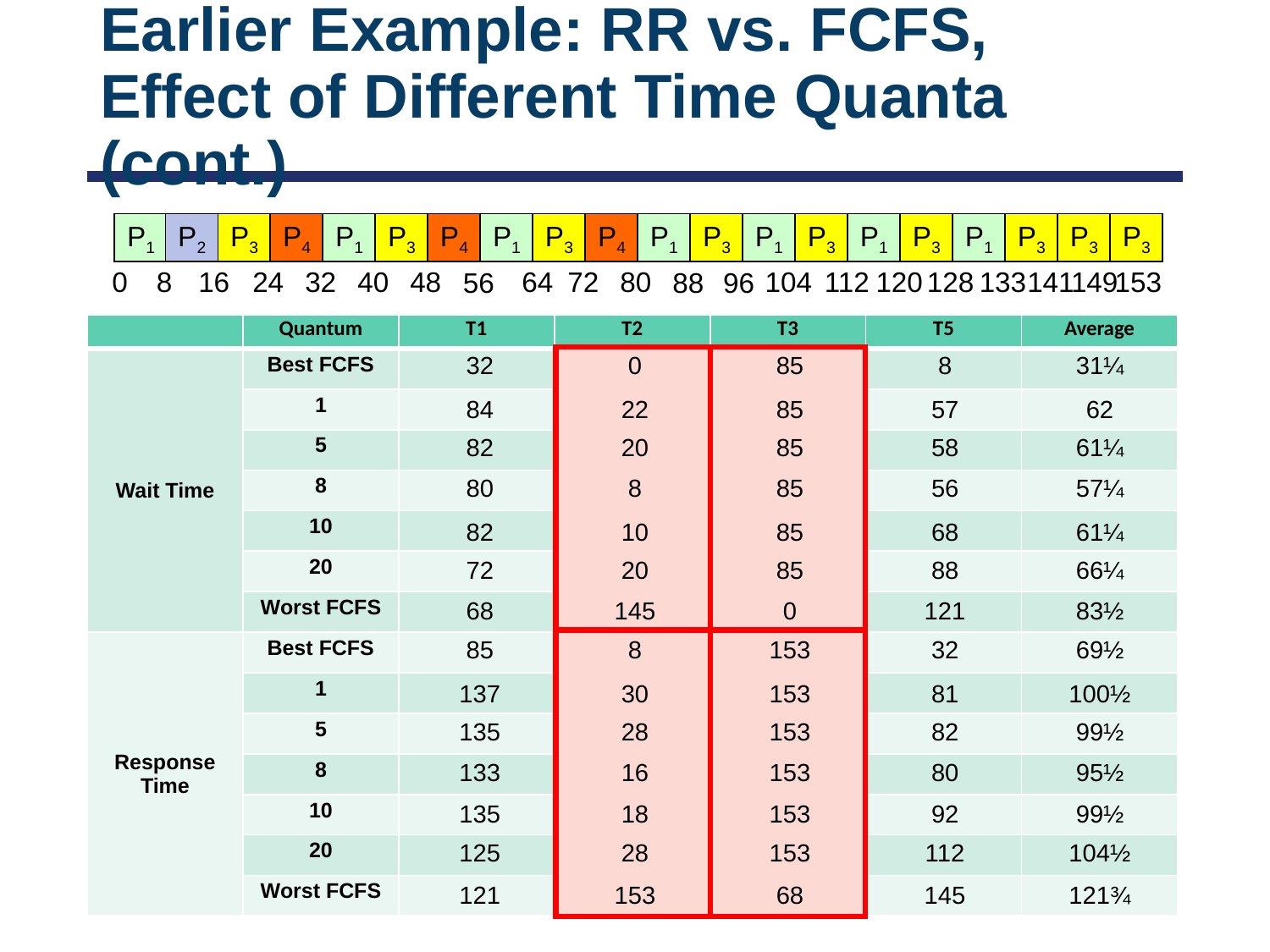

# Earlier Example: RR vs. FCFS, Effect of Different Time Quanta (cont.)
P1
P2
P3
P4
P1
P3
P4
P1
P3
P4
P1
P3
P1
P3
P1
P3
P1
P3
P3
P3
0
8
16
24
32
40
48
64
72
80
104
112
120
128
133
141
149
153
88
96
56
|  | Quantum | T1 | T2 | T3 | T5 | Average |
| --- | --- | --- | --- | --- | --- | --- |
| Wait Time | Best FCFS |  |  |  |  |  |
|  | 1 |  |  |  |  |  |
|  | 5 |  |  |  |  |  |
|  | 8 |  |  |  |  |  |
|  | 10 |  |  |  |  |  |
|  | 20 |  |  |  |  |  |
|  | Worst FCFS |  |  |  |  |  |
| Response Time | Best FCFS |  |  |  |  |  |
|  | 1 |  |  |  |  |  |
|  | 5 |  |  |  |  |  |
|  | 8 |  |  |  |  |  |
|  | 10 |  |  |  |  |  |
|  | 20 |  |  |  |  |  |
|  | Worst FCFS |  |  |  |  |  |
| 32 | 0 | 85 | 8 | 31¼ |
| --- | --- | --- | --- | --- |

| 84 | 22 | 85 | 57 | 62 |
| --- | --- | --- | --- | --- |
| 82 | 20 | 85 | 58 | 61¼ |
| --- | --- | --- | --- | --- |
| 80 | 8 | 85 | 56 | 57¼ |
| --- | --- | --- | --- | --- |
| 82 | 10 | 85 | 68 | 61¼ |
| --- | --- | --- | --- | --- |
| 72 | 20 | 85 | 88 | 66¼ |
| --- | --- | --- | --- | --- |
| 68 | 145 | 0 | 121 | 83½ |
| --- | --- | --- | --- | --- |

| 85 | 8 | 153 | 32 | 69½ |
| --- | --- | --- | --- | --- |
| 137 | 30 | 153 | 81 | 100½ |
| --- | --- | --- | --- | --- |
| 135 | 28 | 153 | 82 | 99½ |
| --- | --- | --- | --- | --- |
| 133 | 16 | 153 | 80 | 95½ |
| --- | --- | --- | --- | --- |
| 135 | 18 | 153 | 92 | 99½ |
| --- | --- | --- | --- | --- |
| 125 | 28 | 153 | 112 | 104½ |
| --- | --- | --- | --- | --- |
| 121 | 153 | 68 | 145 | 121¾ |
| --- | --- | --- | --- | --- |